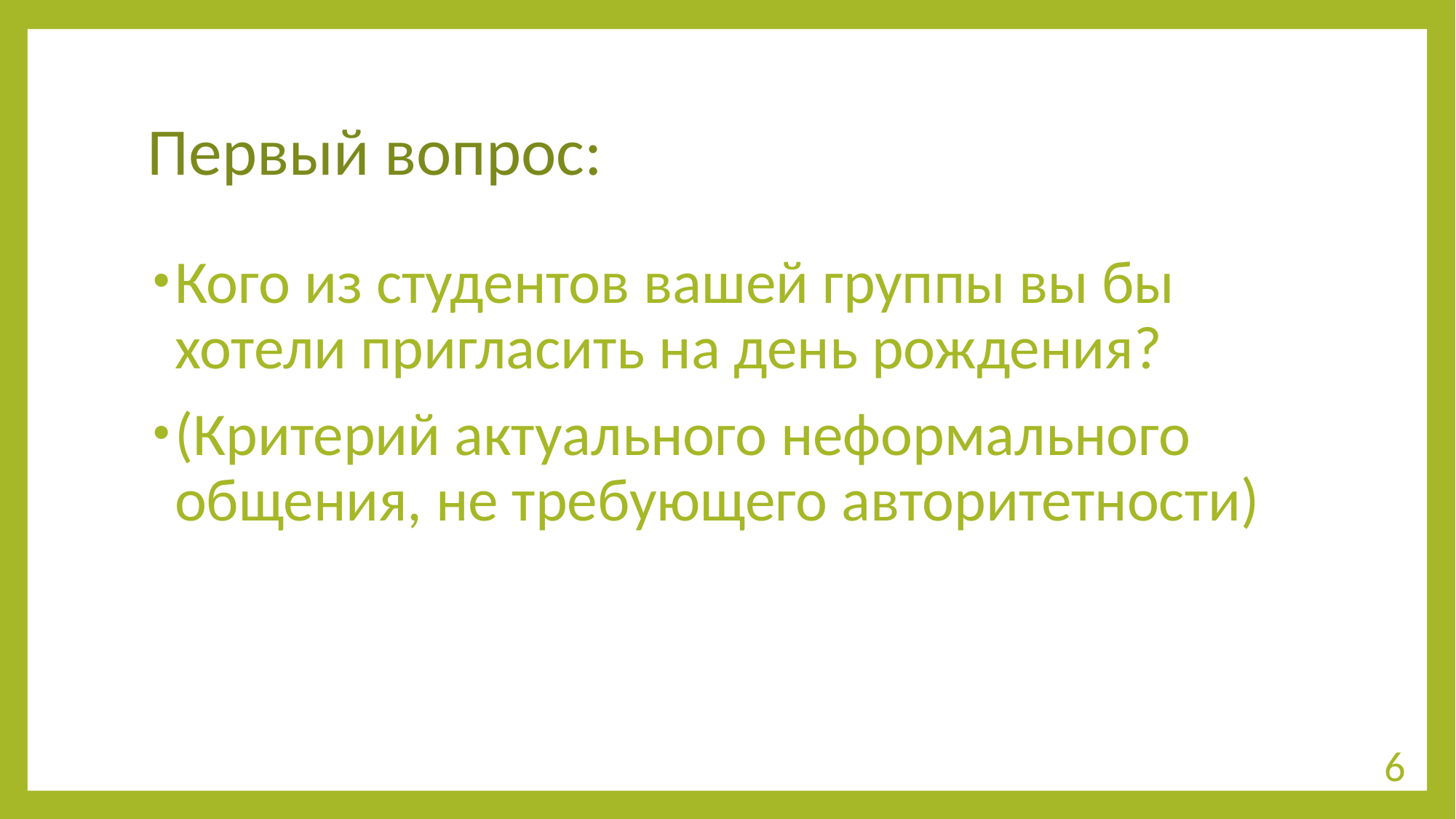

# Первый вопрос:
Кого из студентов вашей группы вы бы хотели пригласить на день рождения?
(Критерий актуального неформального общения, не требующего авторитетности)
6